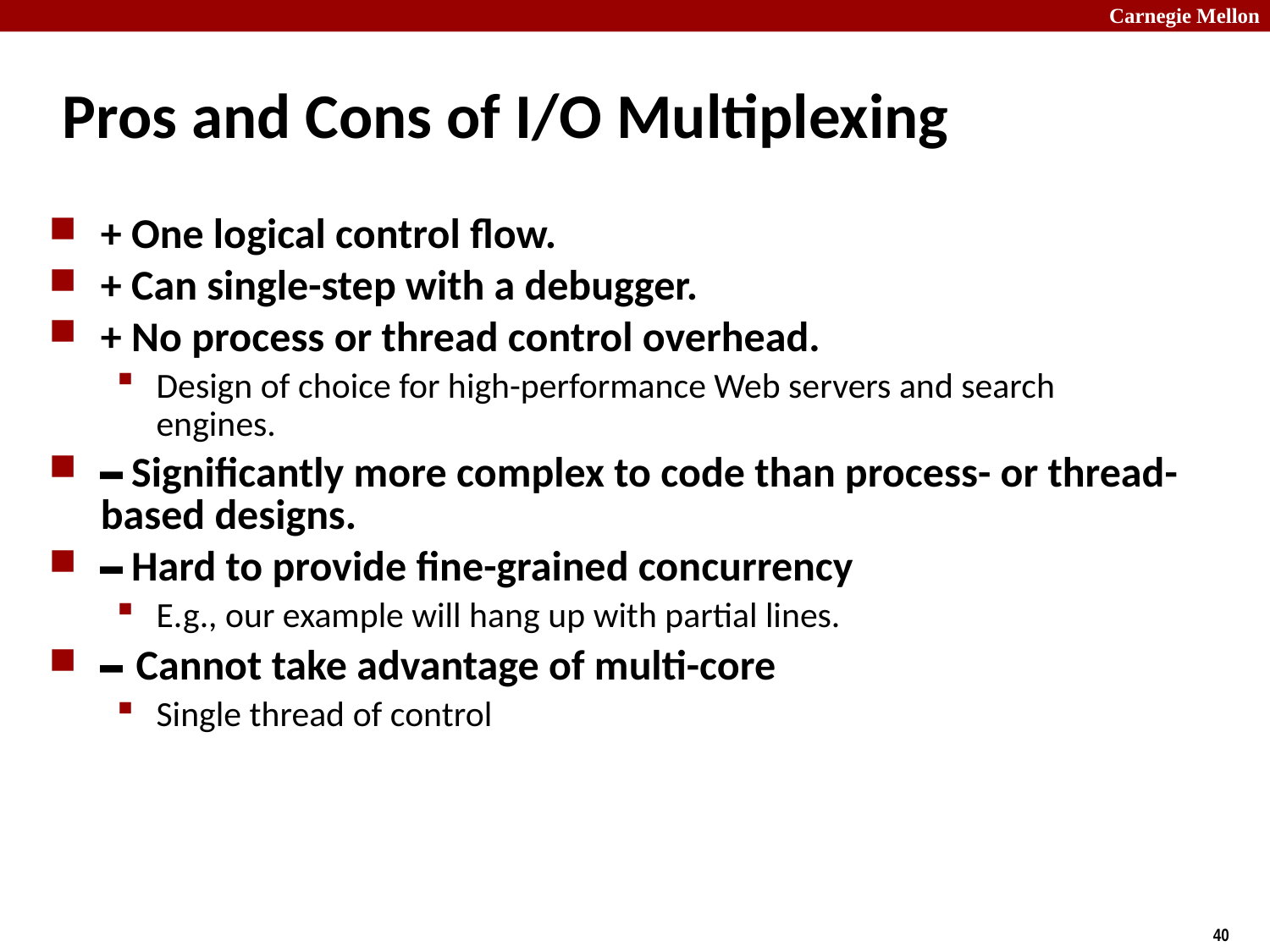

# Pros and Cons of I/O Multiplexing
+ One logical control flow.
+ Can single-step with a debugger.
+ No process or thread control overhead.
Design of choice for high-performance Web servers and search engines.
– Significantly more complex to code than process- or thread-based designs.
– Hard to provide fine-grained concurrency
E.g., our example will hang up with partial lines.
– Cannot take advantage of multi-core
Single thread of control